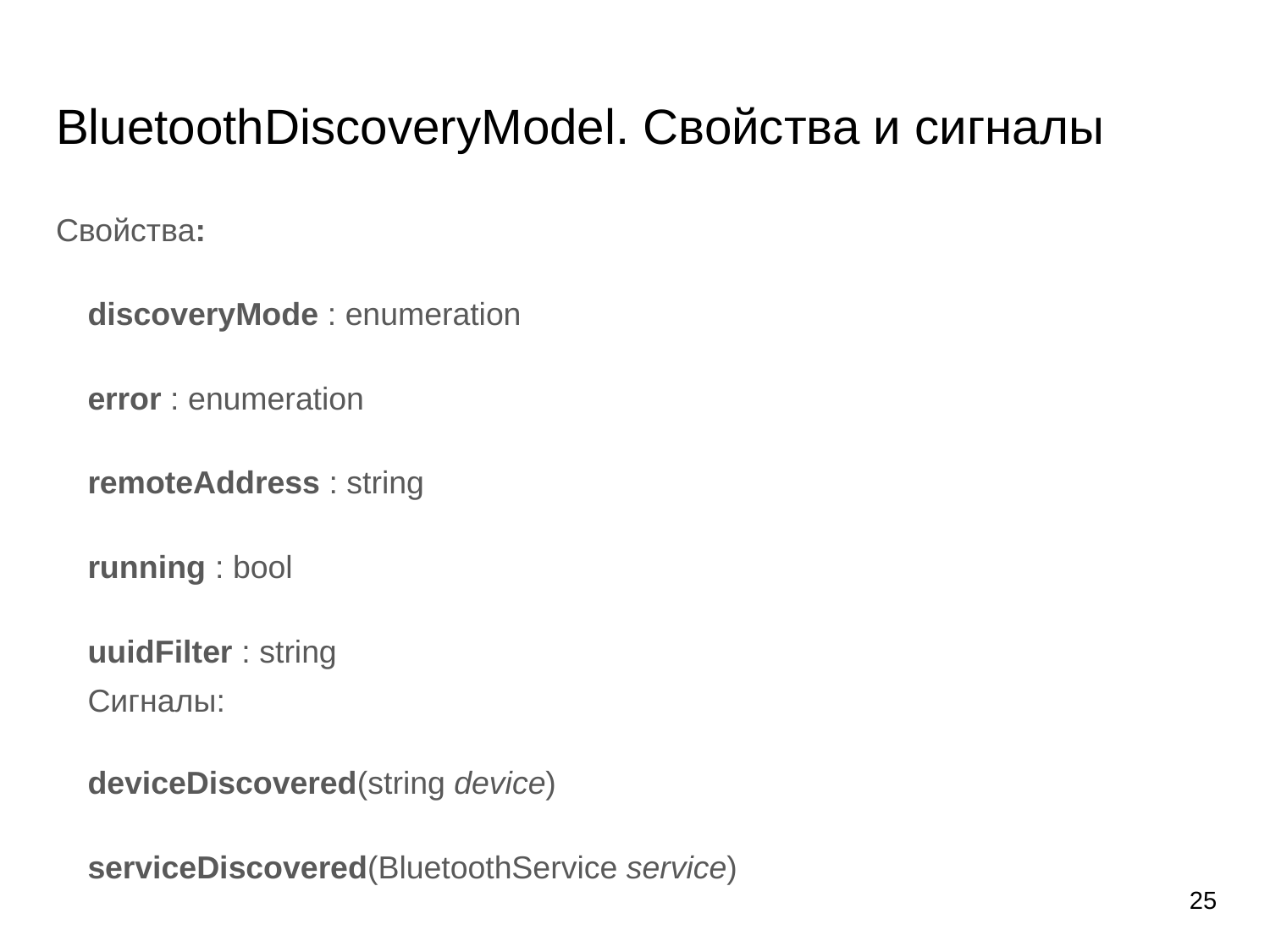

# BluetoothDiscoveryModel. Свойства и сигналы
Свойства:
discoveryMode : enumeration
error : enumeration
remoteAddress : string
running : bool
uuidFilter : string
Сигналы:
deviceDiscovered(string device)
serviceDiscovered(BluetoothService service)
25